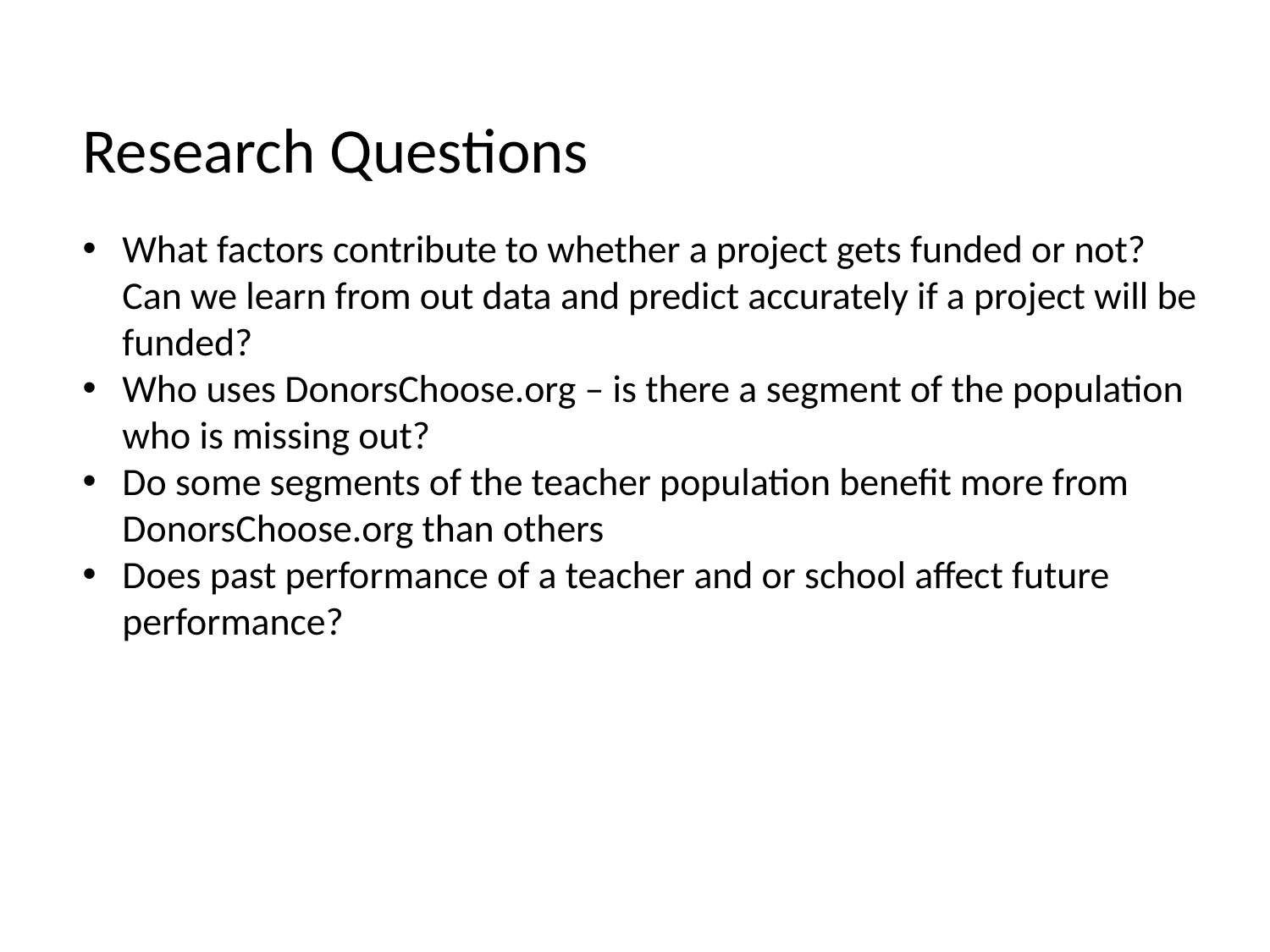

Research Questions

What factors contribute to whether a project gets funded or not? Can we learn from out data and predict accurately if a project will be funded?
Who uses DonorsChoose.org – is there a segment of the population who is missing out?
Do some segments of the teacher population benefit more from DonorsChoose.org than others
Does past performance of a teacher and or school affect future performance?